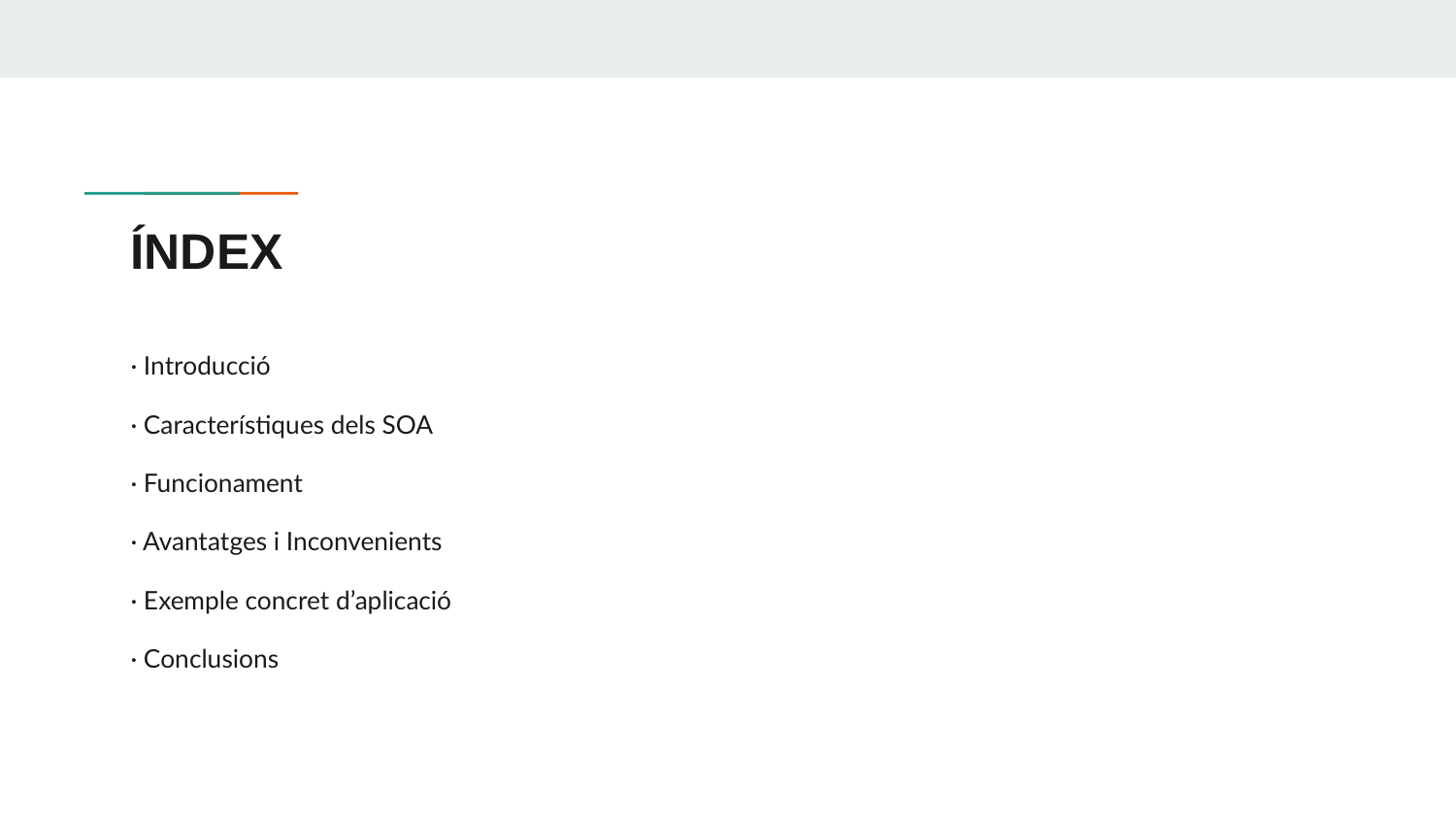

# ÍNDEX
· Introducció
· Característiques dels SOA
· Funcionament
· Avantatges i Inconvenients
· Exemple concret d’aplicació
· Conclusions